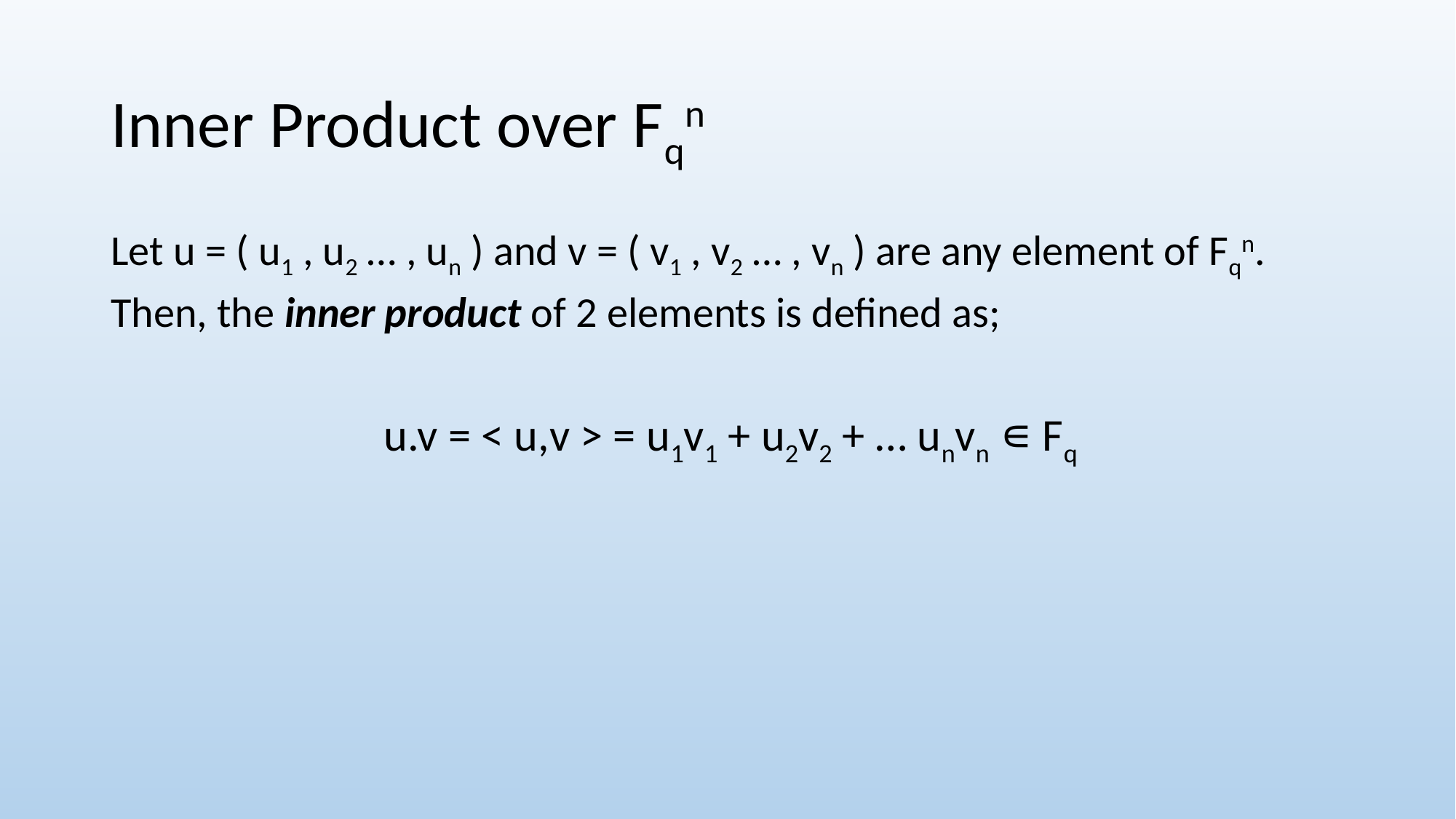

# Inner Product over Fqn
Let u = ( u1 , u2 … , un ) and v = ( v1 , v2 … , vn ) are any element of Fqn.
Then, the inner product of 2 elements is defined as;

u.v = < u,v > = u1v1 + u2v2 + … unvn ∊ Fq